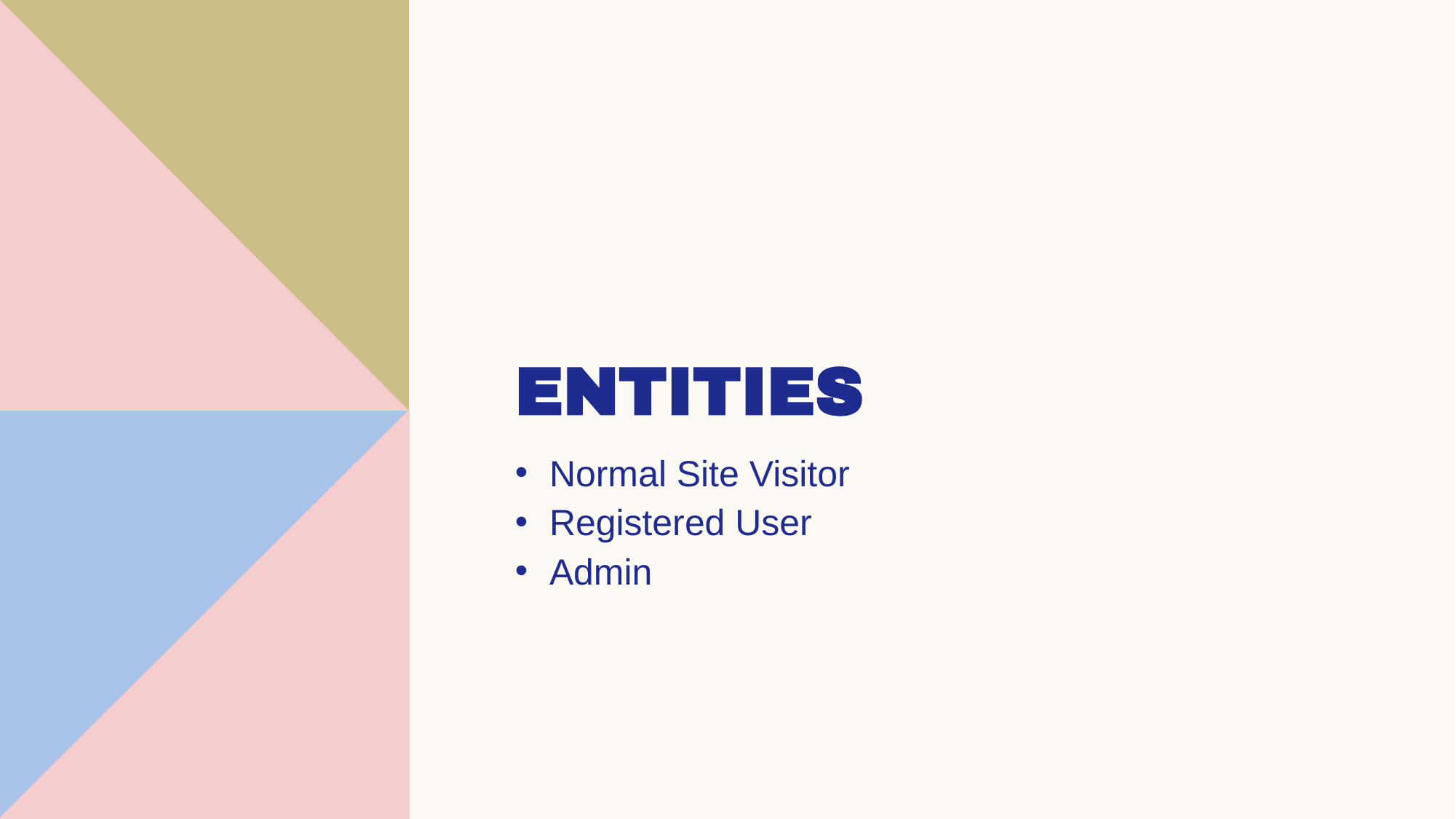

# Entities
Normal Site Visitor
Registered User
Admin